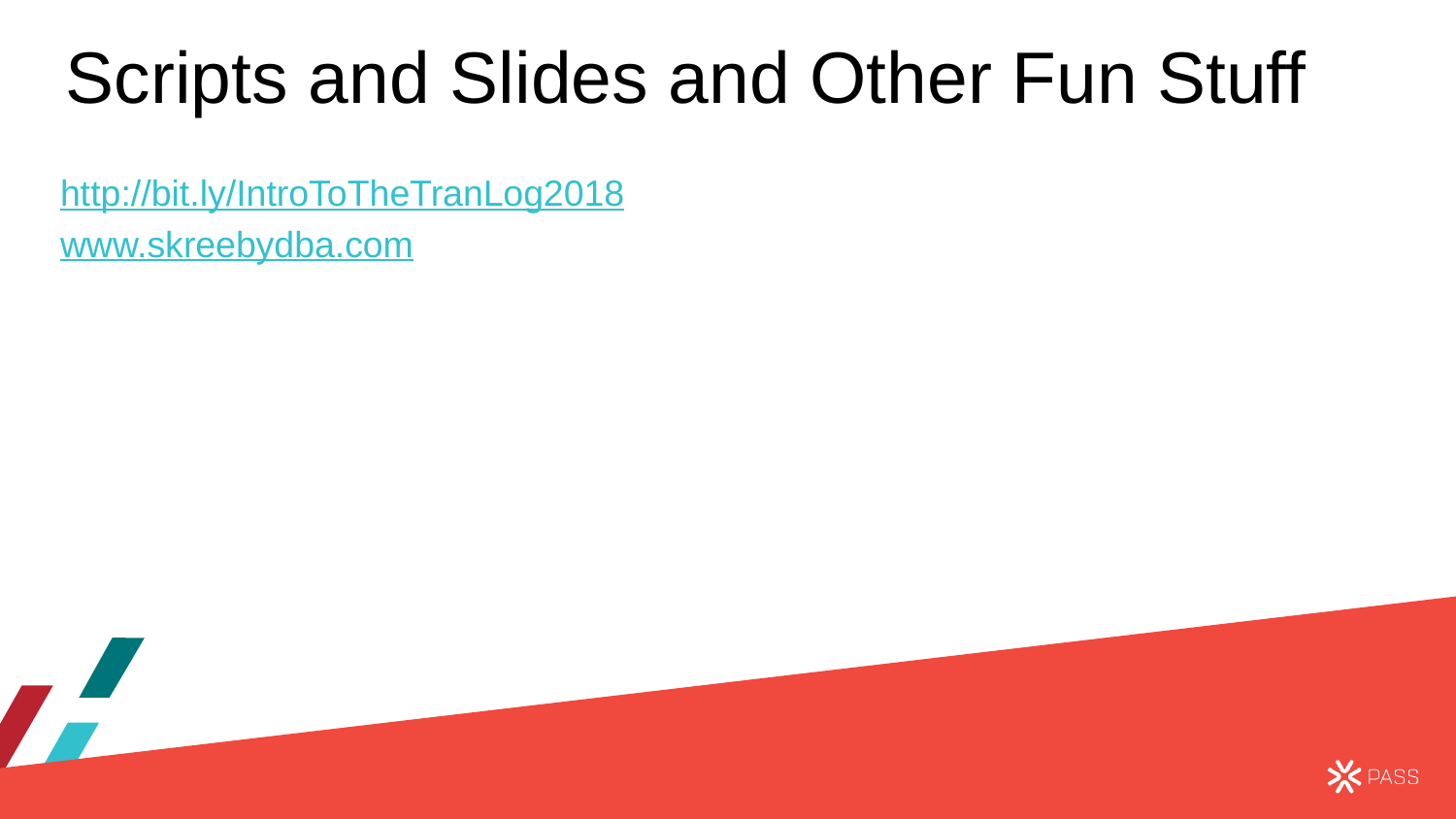

# Scripts and Slides and Other Fun Stuff
http://bit.ly/IntroToTheTranLog2018
www.skreebydba.com